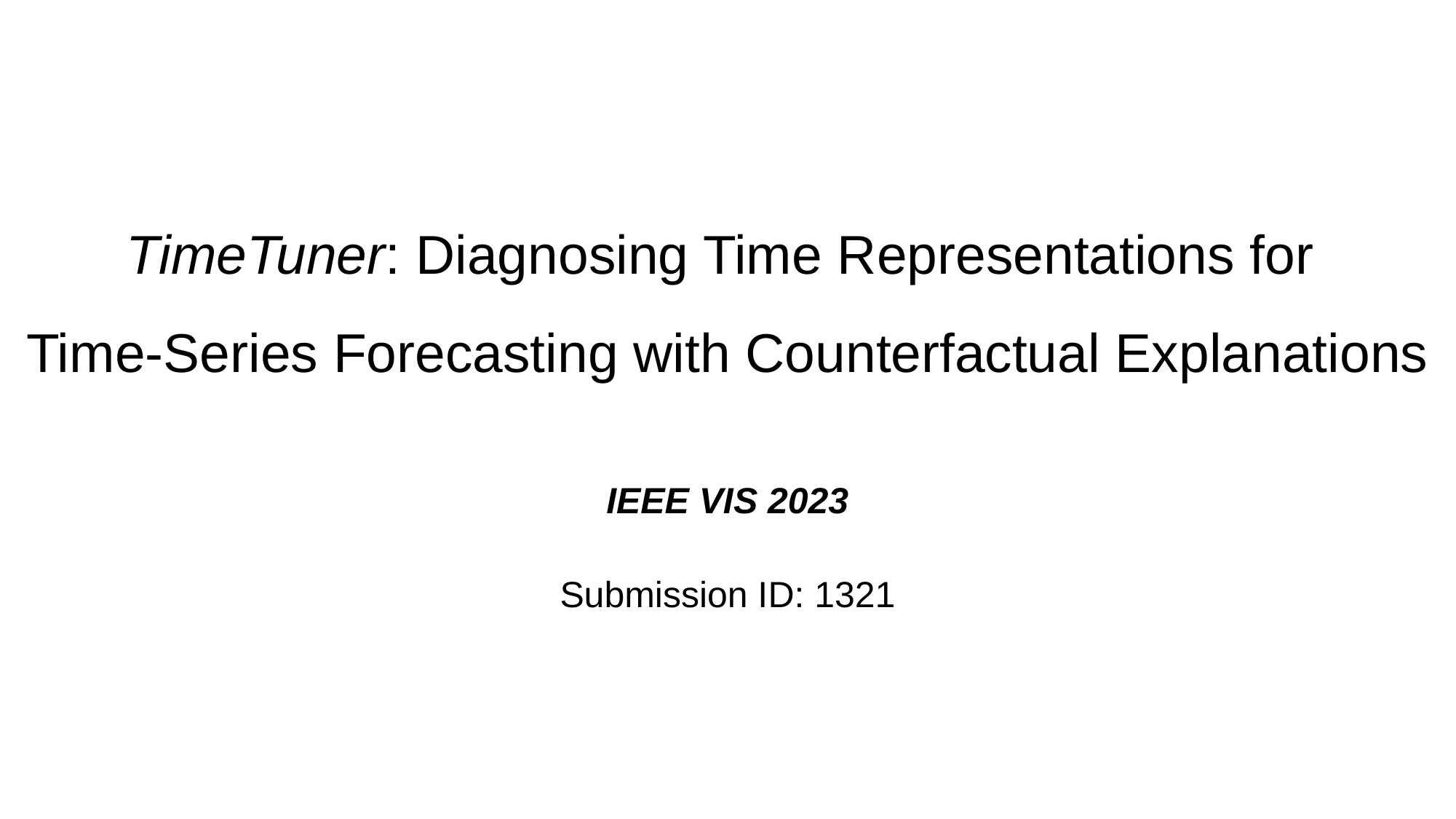

# TimeTuner: Diagnosing Time Representations for Time-Series Forecasting with Counterfactual Explanations
IEEE VIS 2023
Submission ID: 1321